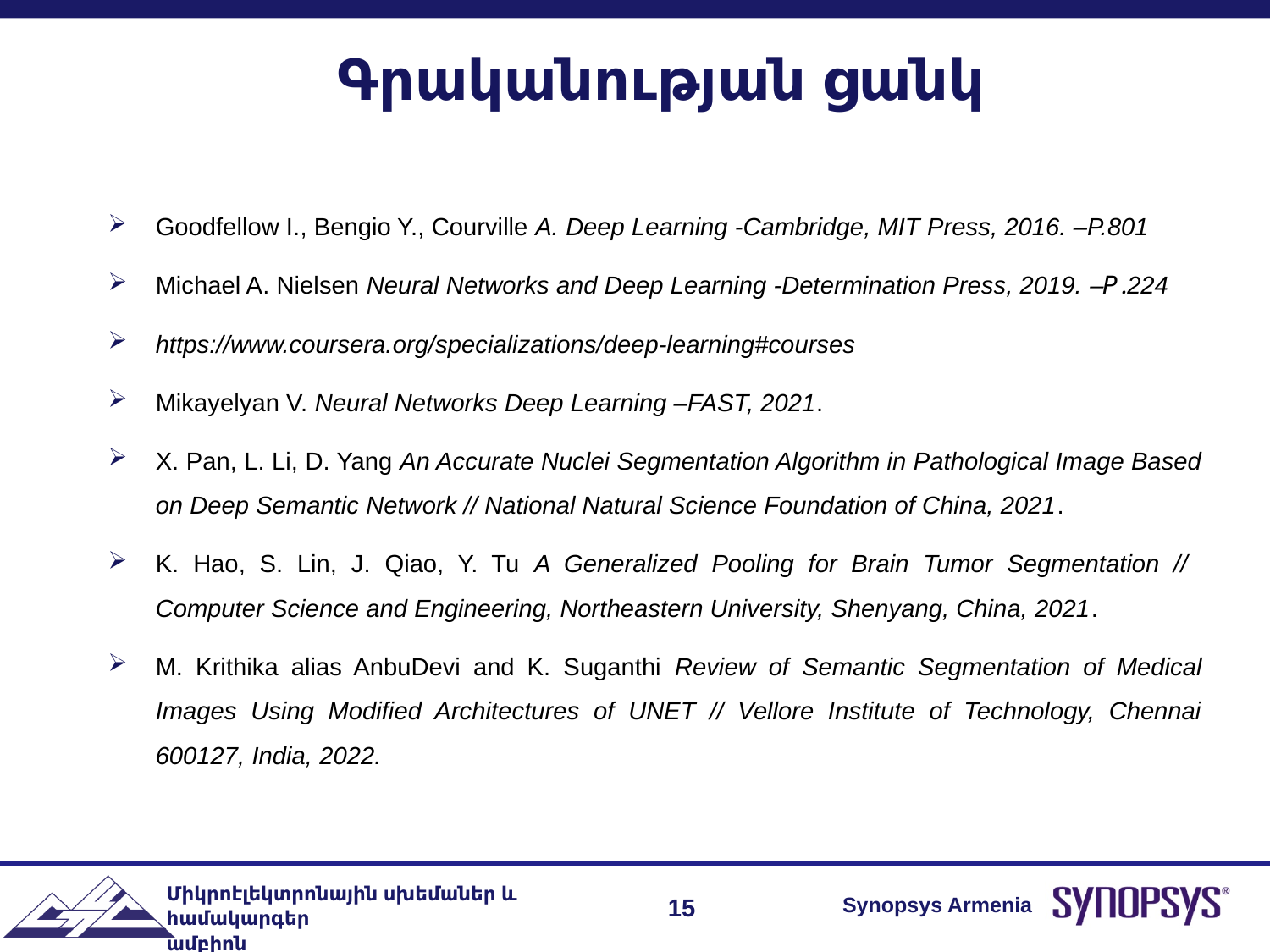

# Գրականության ցանկ
Goodfellow I., Bengio Y., Courville A. Deep Learning -Cambridge, MIT Press, 2016. –P.801
Michael A. Nielsen Neural Networks and Deep Learning -Determination Press, 2019. –P․224
https://www.coursera.org/specializations/deep-learning#courses
Mikayelyan V. Neural Networks Deep Learning –FAST, 2021.
X. Pan, L. Li, D. Yang An Accurate Nuclei Segmentation Algorithm in Pathological Image Based on Deep Semantic Network // National Natural Science Foundation of China, 2021.
K. Hao, S. Lin, J. Qiao, Y. Tu A Generalized Pooling for Brain Tumor Segmentation //  Computer Science and Engineering, Northeastern University, Shenyang, China, 2021.
M. Krithika alias AnbuDevi and K. Suganthi Review of Semantic Segmentation of Medical Images Using Modified Architectures of UNET // Vellore Institute of Technology, Chennai 600127, India, 2022.